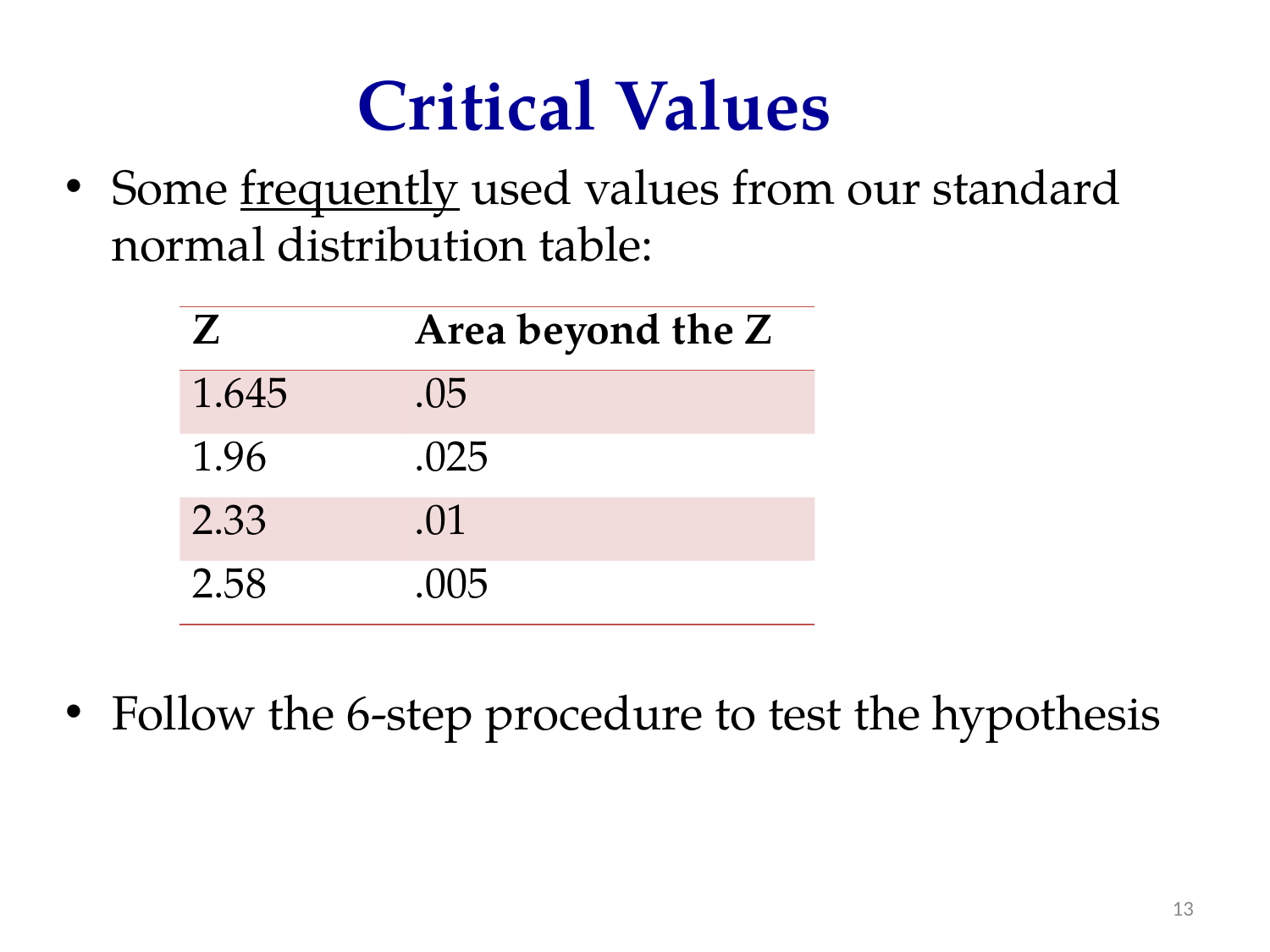

Critical Values
Some frequently used values from our standard normal distribution table:

Follow the 6-step procedure to test the hypothesis
| Z | Area beyond the Z |
| --- | --- |
| 1.645 | .05 |
| 1.96 | .025 |
| 2.33 | .01 |
| 2.58 | .005 |
13